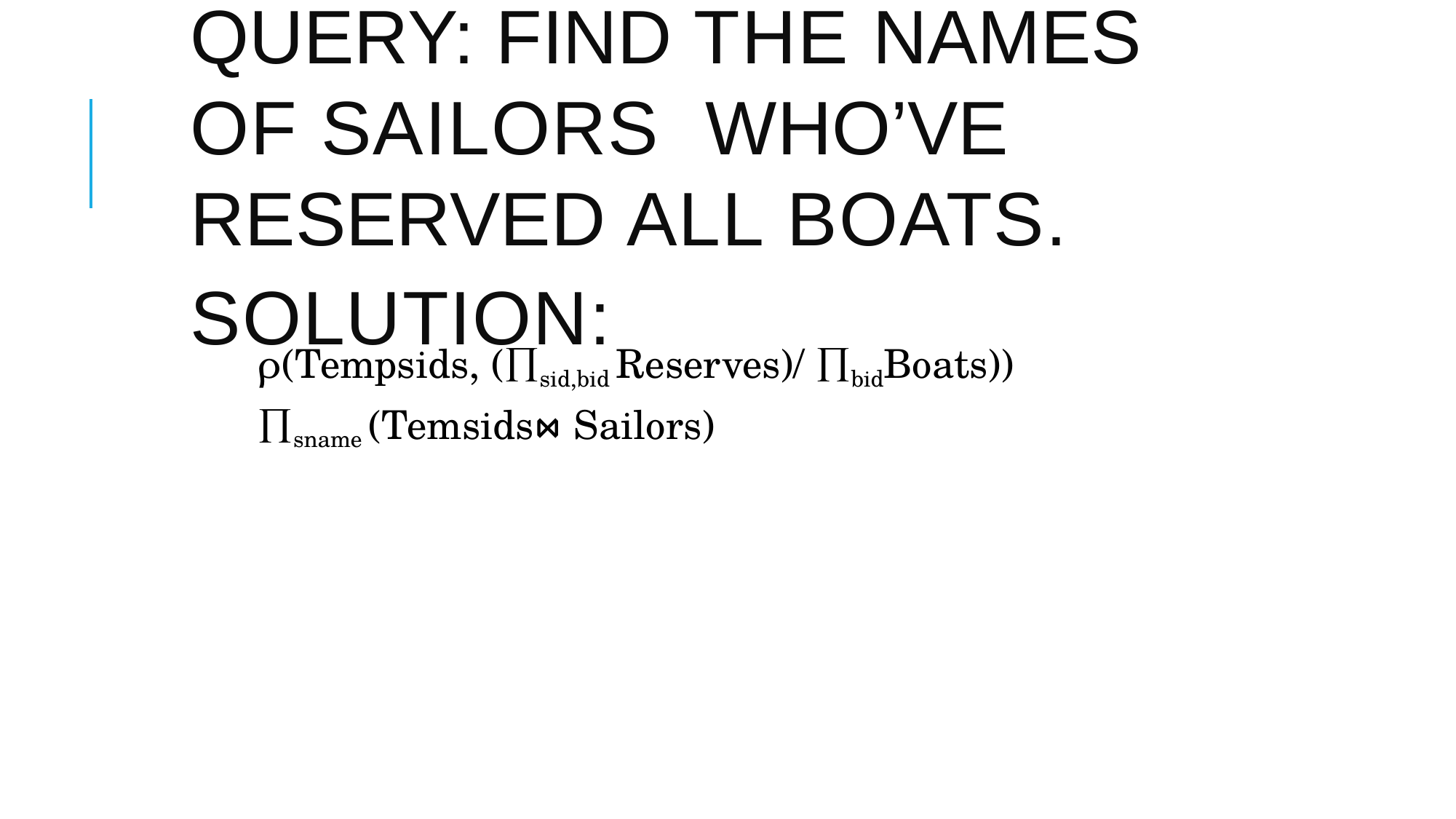

# Query: Find the names of sailors  who’ve reserved all boats.
Solution:
ρ(Tempsids, (∏sid,bid Reserves)/ ∏bidBoats))
∏sname (Temsids⋈ Sailors)